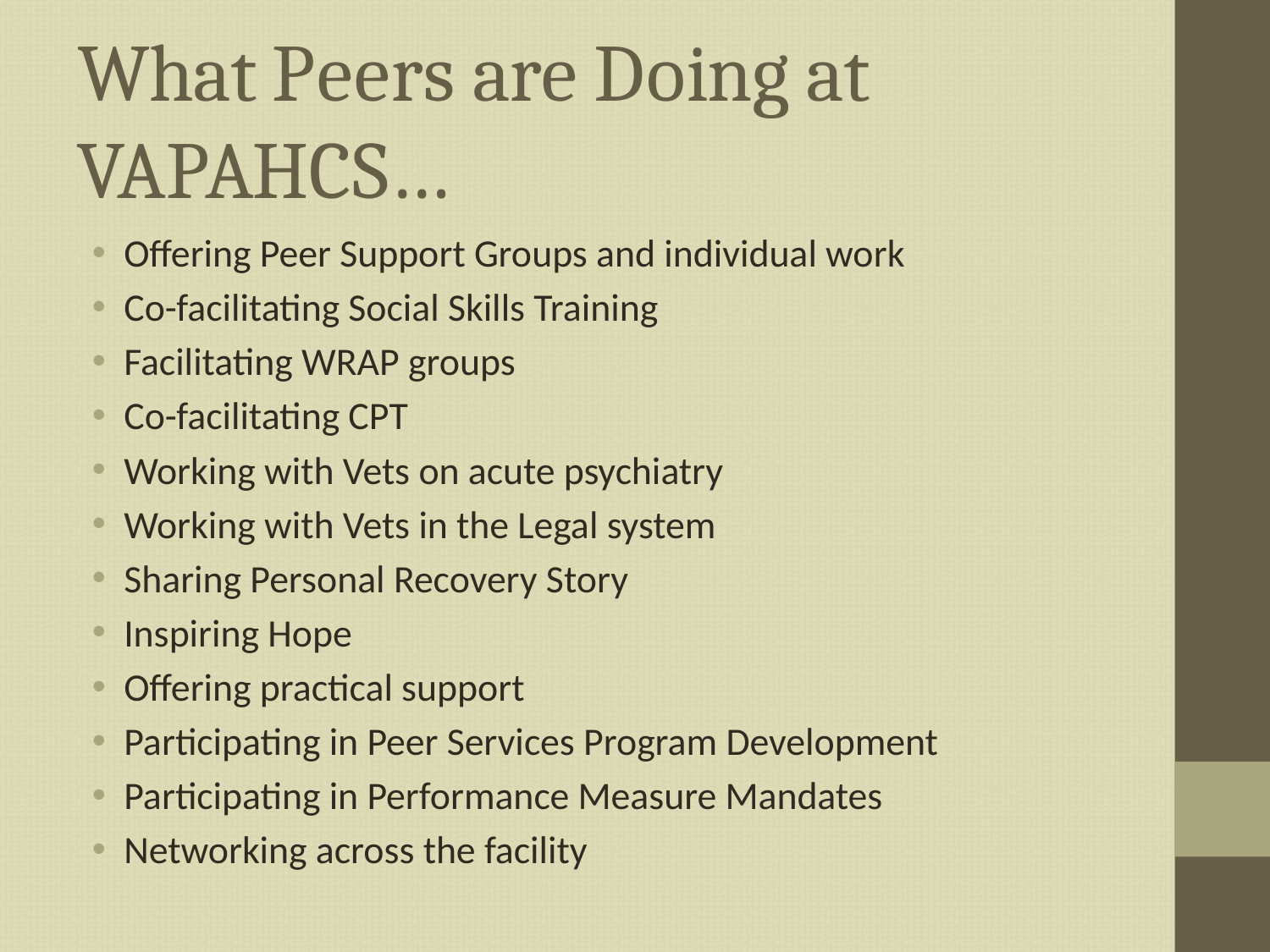

# What Peers are Doing at VAPAHCS…
Offering Peer Support Groups and individual work
Co-facilitating Social Skills Training
Facilitating WRAP groups
Co-facilitating CPT
Working with Vets on acute psychiatry
Working with Vets in the Legal system
Sharing Personal Recovery Story
Inspiring Hope
Offering practical support
Participating in Peer Services Program Development
Participating in Performance Measure Mandates
Networking across the facility